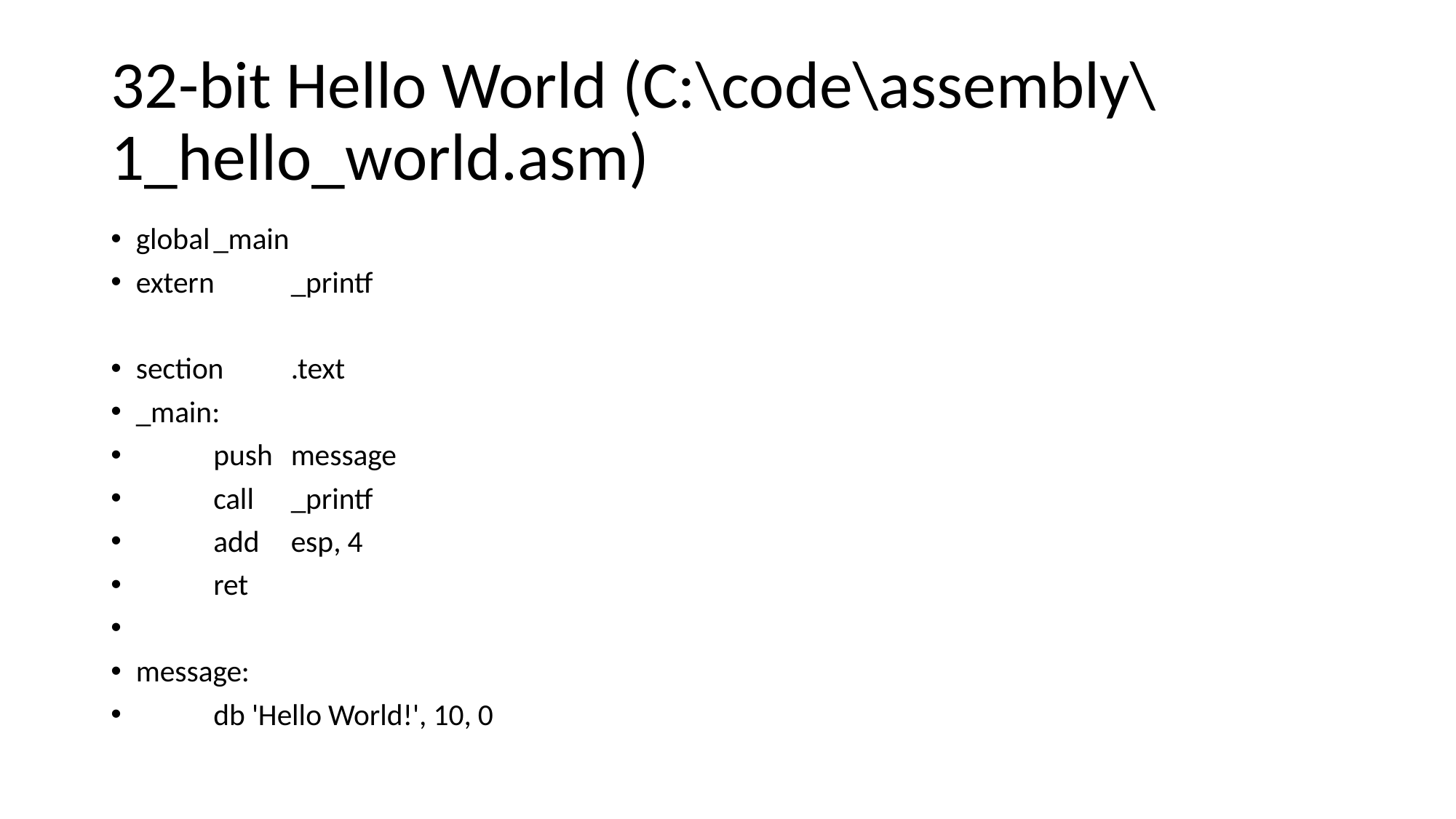

# 32-bit Hello World (C:\code\assembly\1_hello_world.asm)
global	_main
extern	_printf

section	.text
_main:
	push	message
	call	_printf
	add		esp, 4
	ret

message:
	db 'Hello World!', 10, 0